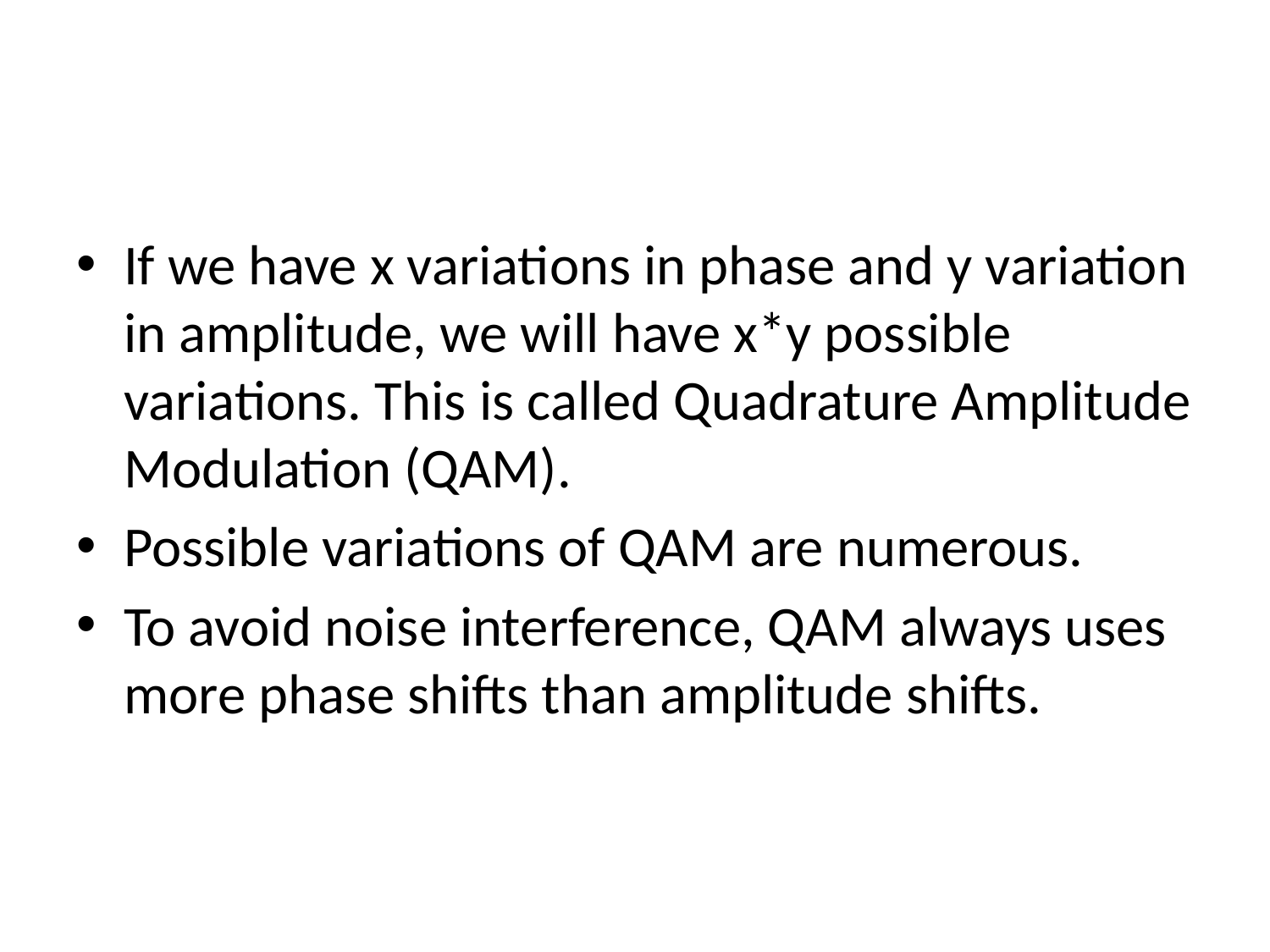

#
If we have x variations in phase and y variation in amplitude, we will have x*y possible variations. This is called Quadrature Amplitude Modulation (QAM).
Possible variations of QAM are numerous.
To avoid noise interference, QAM always uses more phase shifts than amplitude shifts.